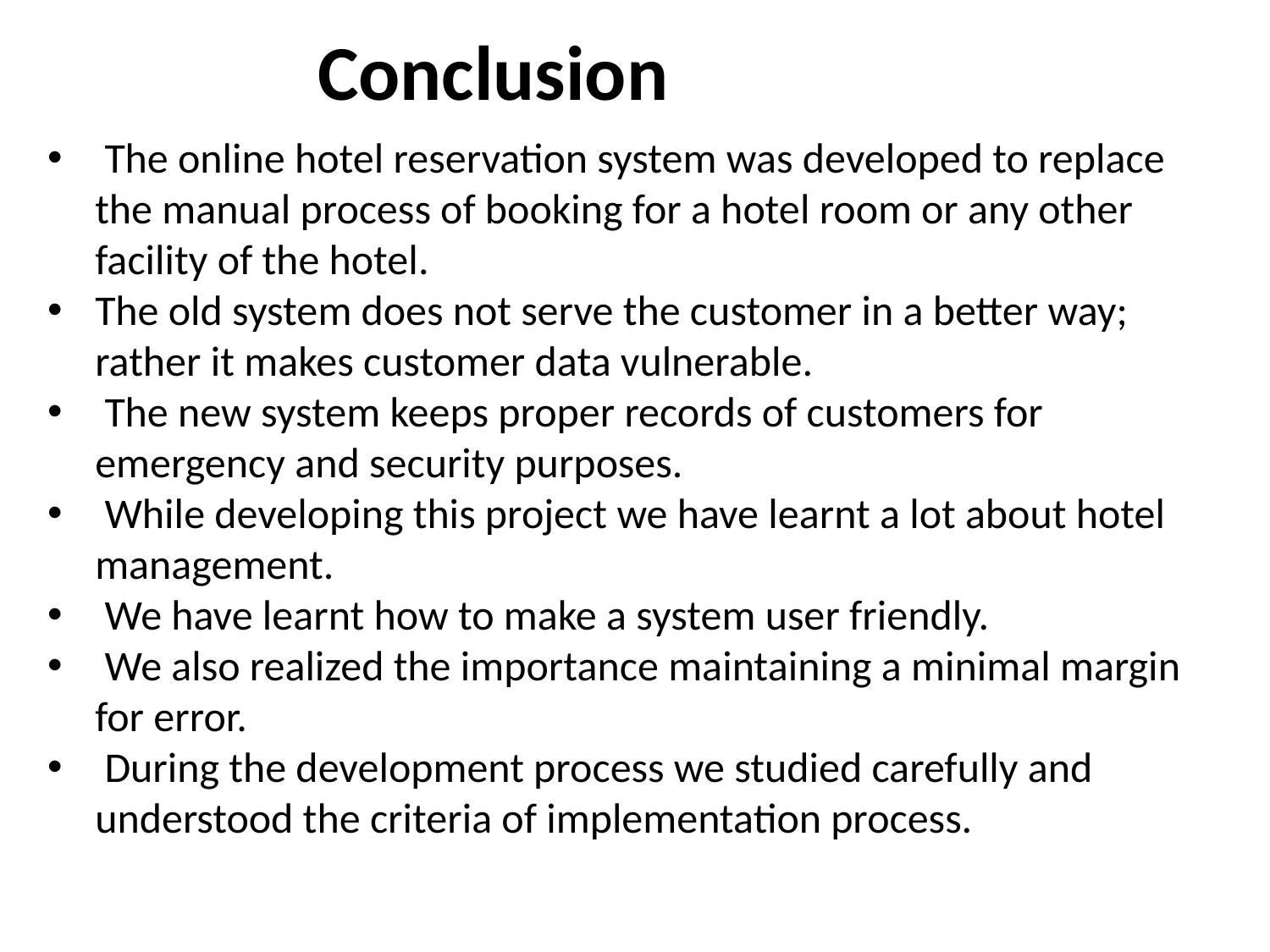

Conclusion

 The online hotel reservation system was developed to replace the manual process of booking for a hotel room or any other facility of the hotel.
The old system does not serve the customer in a better way; rather it makes customer data vulnerable.
 The new system keeps proper records of customers for emergency and security purposes.
 While developing this project we have learnt a lot about hotel management.
 We have learnt how to make a system user friendly.
 We also realized the importance maintaining a minimal margin for error.
 During the development process we studied carefully and understood the criteria of implementation process.